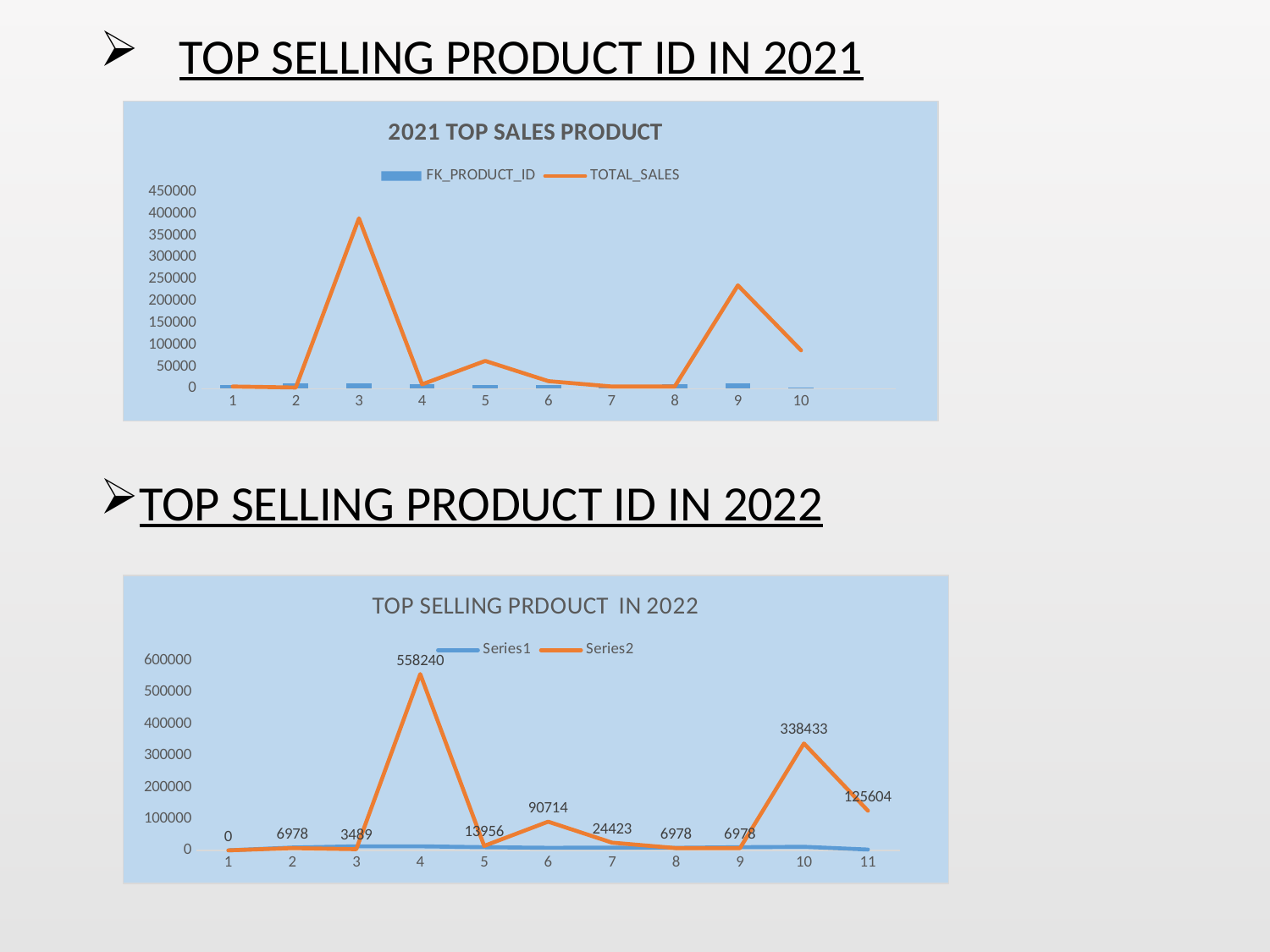

# TOP SELLING PRODUCT ID IN 2021

### Chart: 2021 TOP SALES PRODUCT

| Category | FK_PRODUCT_ID | TOTAL_SALES |
|---|---|---|

TOP SELLING PRODUCT ID IN 2022

### Chart: TOP SELLING PRDOUCT  IN 2022

| Category |  |  |  |
|---|---|---|---|